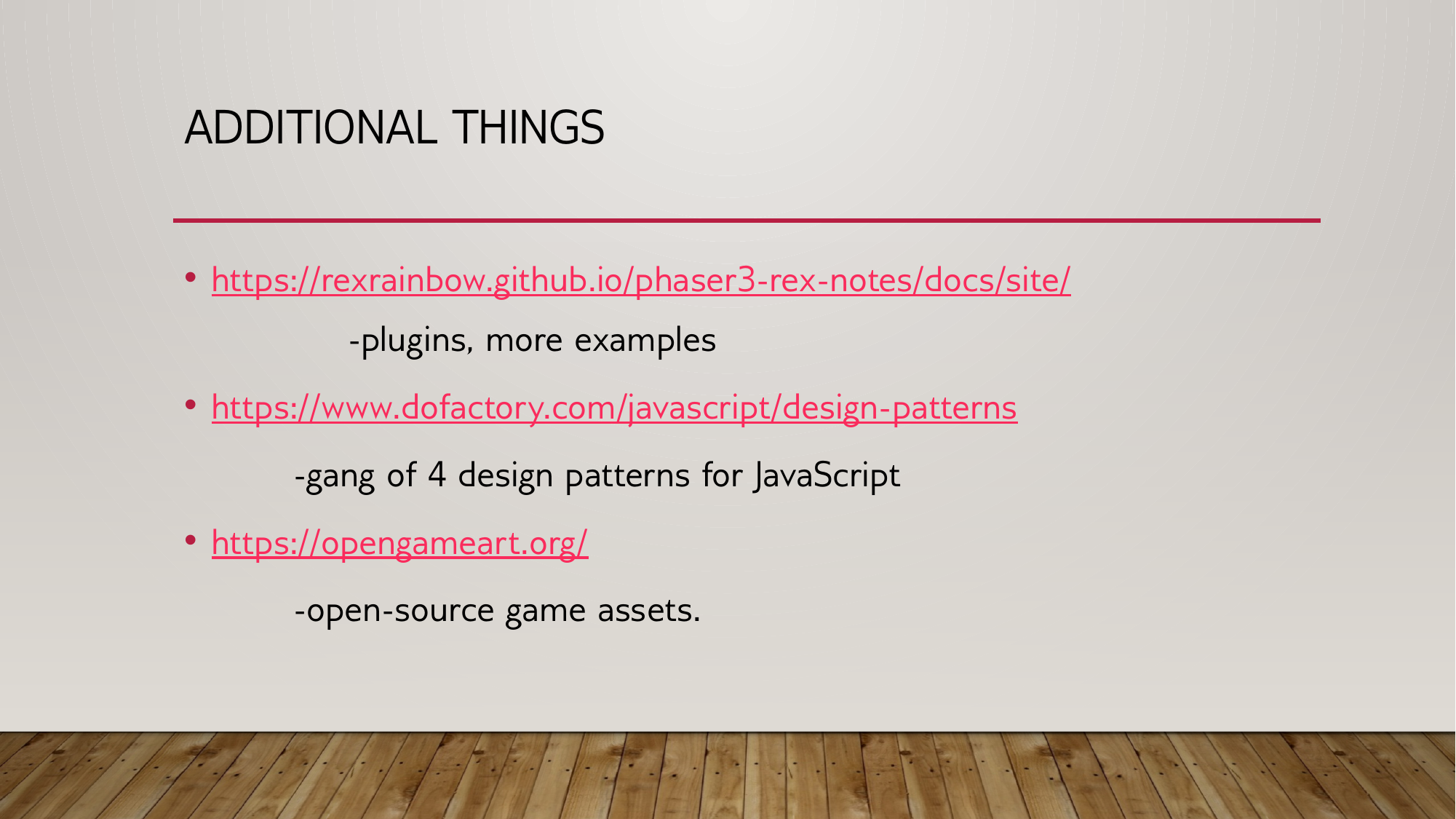

# Additional things
https://rexrainbow.github.io/phaser3-rex-notes/docs/site/
	-plugins, more examples
https://www.dofactory.com/javascript/design-patterns
	-gang of 4 design patterns for JavaScript
https://opengameart.org/
	-open-source game assets.